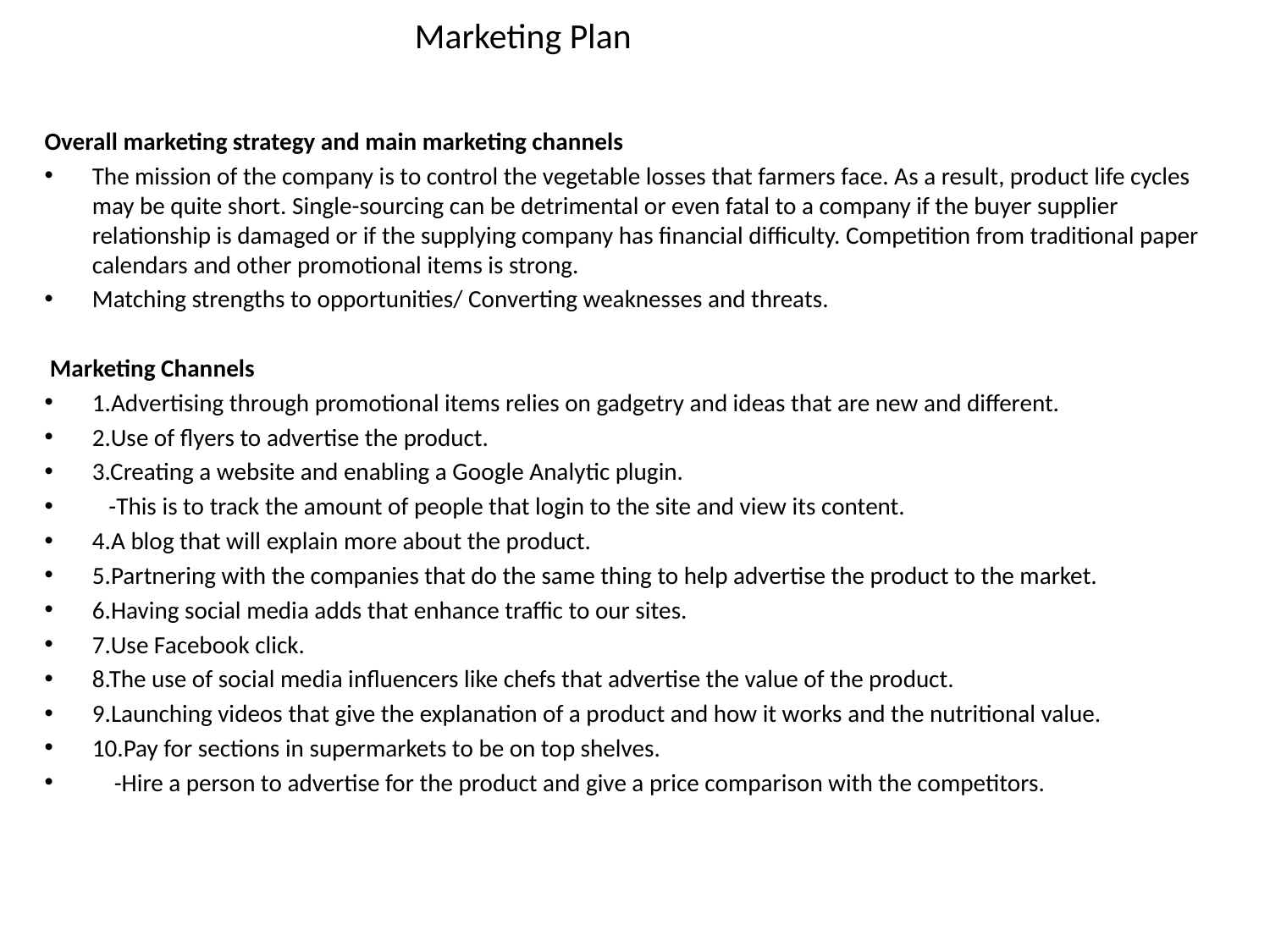

# Marketing Plan

Overall marketing strategy and main marketing channels
The mission of the company is to control the vegetable losses that farmers face. As a result, product life cycles may be quite short. Single-sourcing can be detrimental or even fatal to a company if the buyer supplier relationship is damaged or if the supplying company has financial difficulty. Competition from traditional paper calendars and other promotional items is strong.
Matching strengths to opportunities/ Converting weaknesses and threats.

 Marketing Channels
1.Advertising through promotional items relies on gadgetry and ideas that are new and different.
2.Use of flyers to advertise the product.
3.Creating a website and enabling a Google Analytic plugin.
   -This is to track the amount of people that login to the site and view its content.
4.A blog that will explain more about the product.
5.Partnering with the companies that do the same thing to help advertise the product to the market.
6.Having social media adds that enhance traffic to our sites.
7.Use Facebook click.
8.The use of social media influencers like chefs that advertise the value of the product.
9.Launching videos that give the explanation of a product and how it works and the nutritional value.
10.Pay for sections in supermarkets to be on top shelves.
    -Hire a person to advertise for the product and give a price comparison with the competitors.